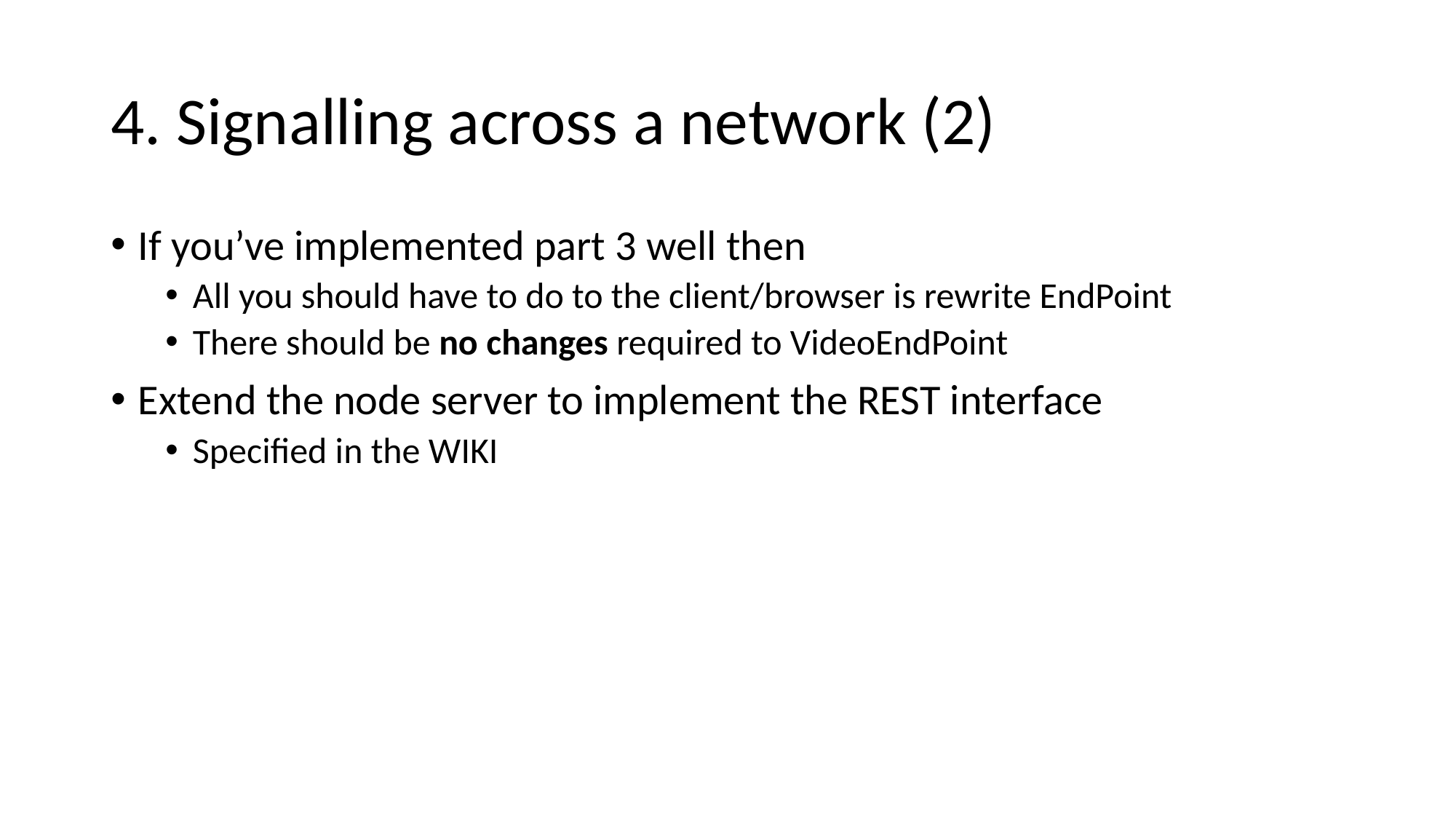

# 4. Signalling across a network (2)
If you’ve implemented part 3 well then
All you should have to do to the client/browser is rewrite EndPoint
There should be no changes required to VideoEndPoint
Extend the node server to implement the REST interface
Specified in the WIKI